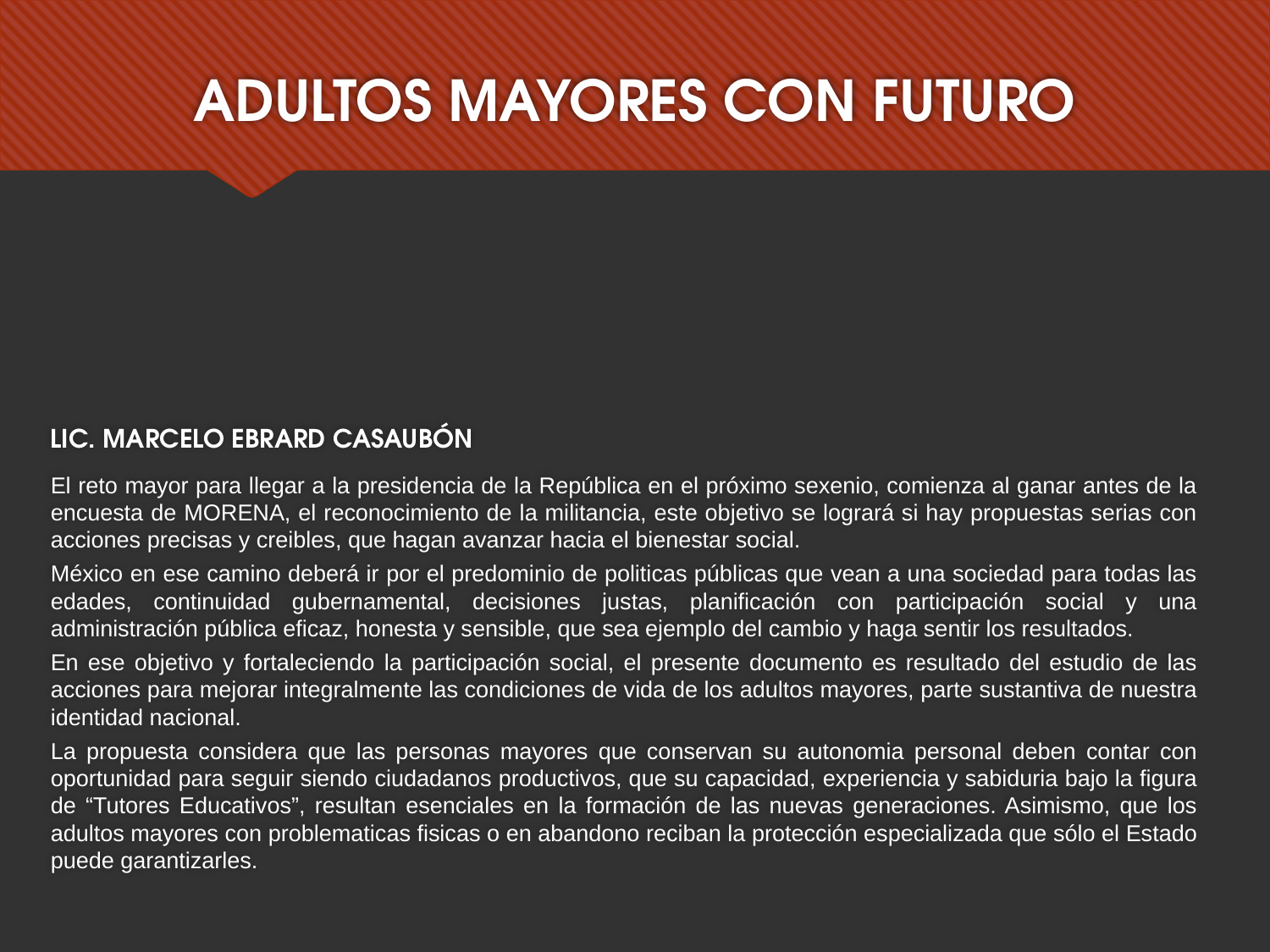

# ADULTOS MAYORES CON FUTURO

LIC. MARCELO EBRARD CASAUBÓN

El reto mayor para llegar a la presidencia de la República en el próximo sexenio, comienza al ganar antes de la encuesta de MORENA, el reconocimiento de la militancia, este objetivo se logrará si hay propuestas serias con acciones precisas y creibles, que hagan avanzar hacia el bienestar social.
México en ese camino deberá ir por el predominio de politicas públicas que vean a una sociedad para todas las edades, continuidad gubernamental, decisiones justas, planificación con participación social y una administración pública eficaz, honesta y sensible, que sea ejemplo del cambio y haga sentir los resultados.
En ese objetivo y fortaleciendo la participación social, el presente documento es resultado del estudio de las acciones para mejorar integralmente las condiciones de vida de los adultos mayores, parte sustantiva de nuestra identidad nacional.
La propuesta considera que las personas mayores que conservan su autonomia personal deben contar con oportunidad para seguir siendo ciudadanos productivos, que su capacidad, experiencia y sabiduria bajo la figura de “Tutores Educativos”, resultan esenciales en la formación de las nuevas generaciones. Asimismo, que los adultos mayores con problematicas fisicas o en abandono reciban la protección especializada que sólo el Estado puede garantizarles.